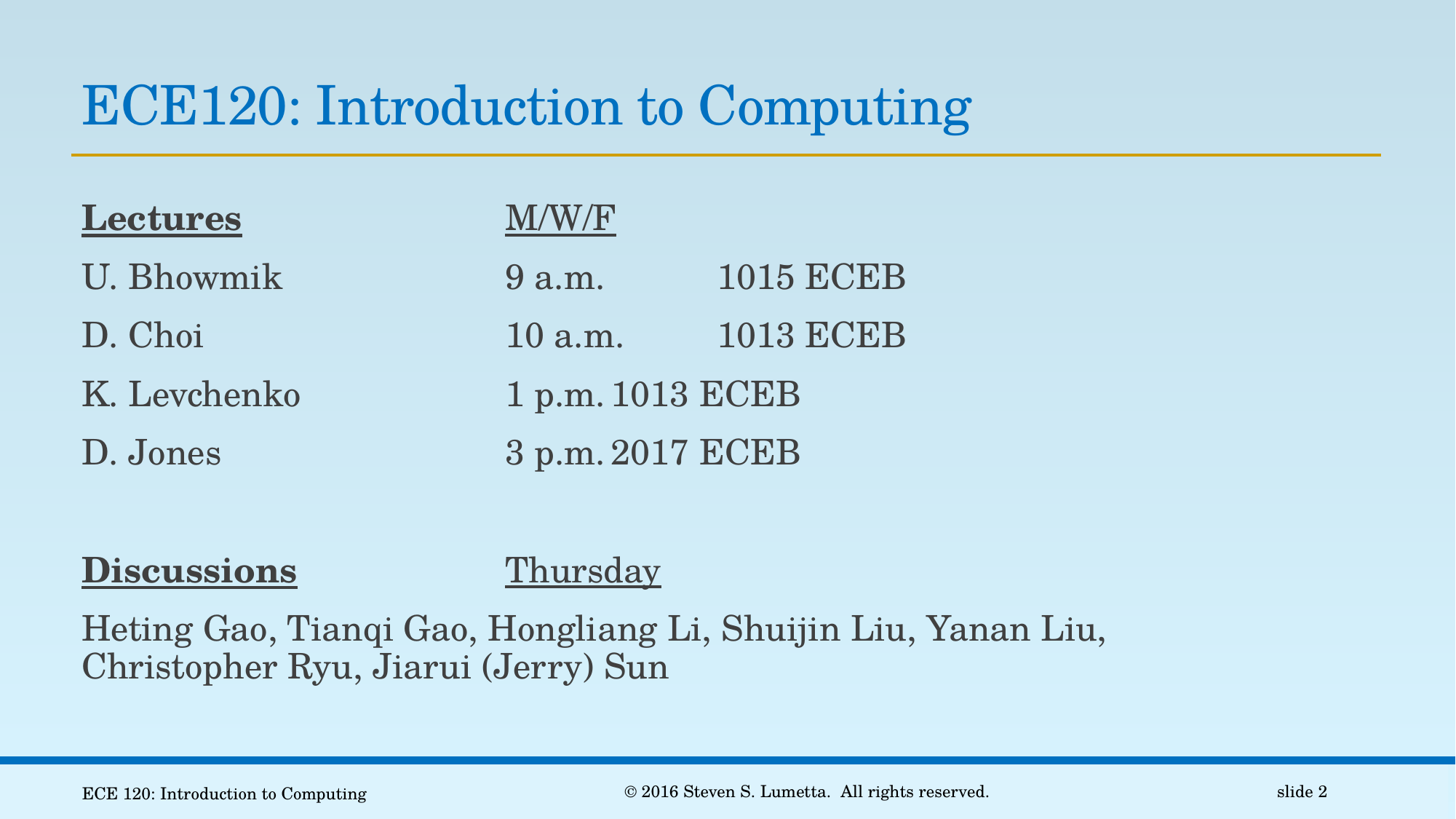

# ECE120: Introduction to Computing
Lectures		M/W/F
U. Bhowmik		9 a.m.	   	1015 ECEB
D. Choi 		10 a.m.		1013 ECEB
K. Levchenko		1 p.m.		1013 ECEB
D. Jones		3 p.m.		2017 ECEB

Discussions			Thursday
Heting Gao, Tianqi Gao, Hongliang Li, Shuijin Liu, Yanan Liu, Christopher Ryu, Jiarui (Jerry) Sun
ECE 120: Introduction to Computing
© 2016 Steven S. Lumetta.  All rights reserved.
slide 2